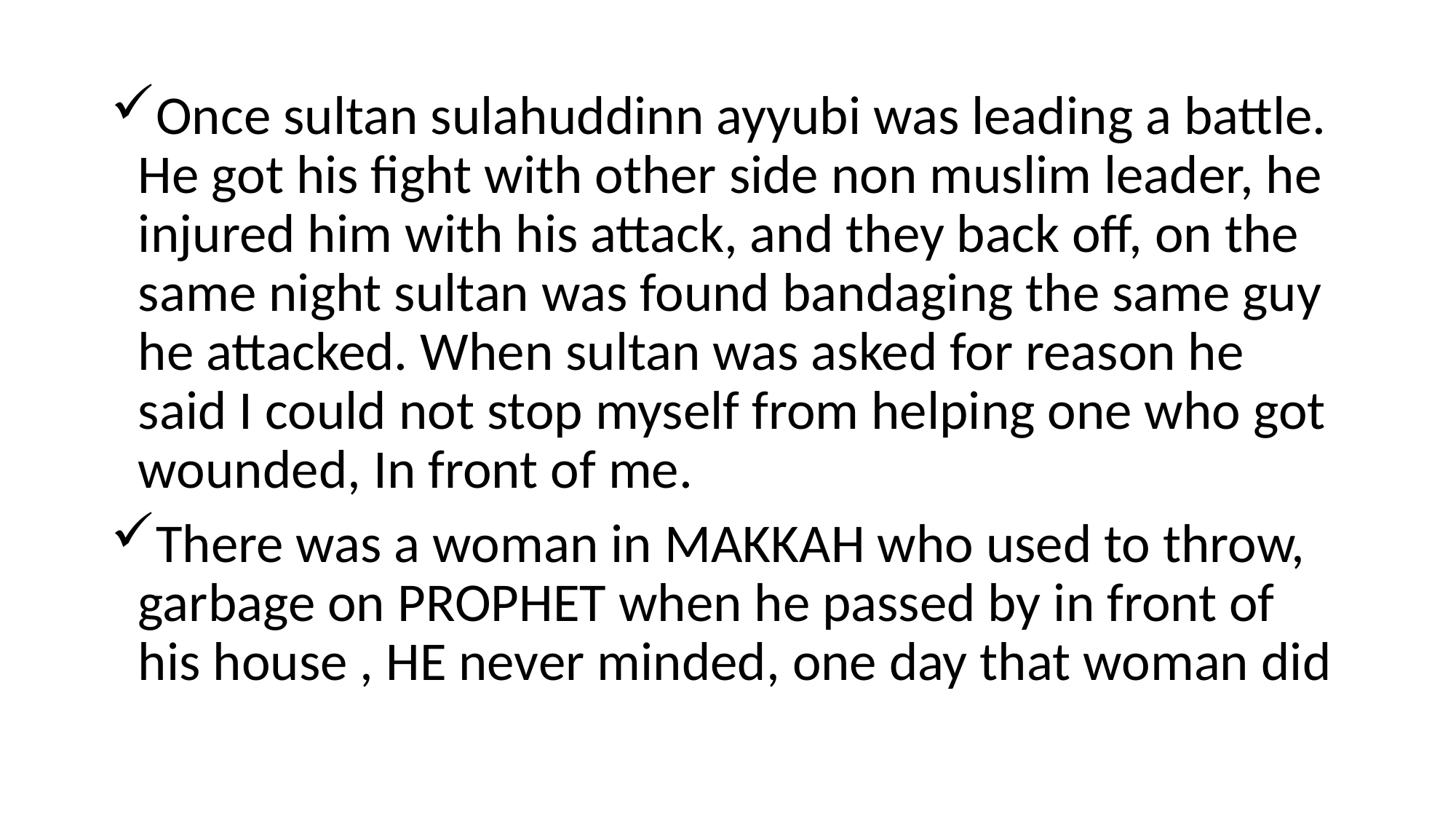

Once sultan sulahuddinn ayyubi was leading a battle. He got his fight with other side non muslim leader, he injured him with his attack, and they back off, on the same night sultan was found bandaging the same guy he attacked. When sultan was asked for reason he said I could not stop myself from helping one who got wounded, In front of me.
There was a woman in MAKKAH who used to throw, garbage on PROPHET when he passed by in front of his house , HE never minded, one day that woman did